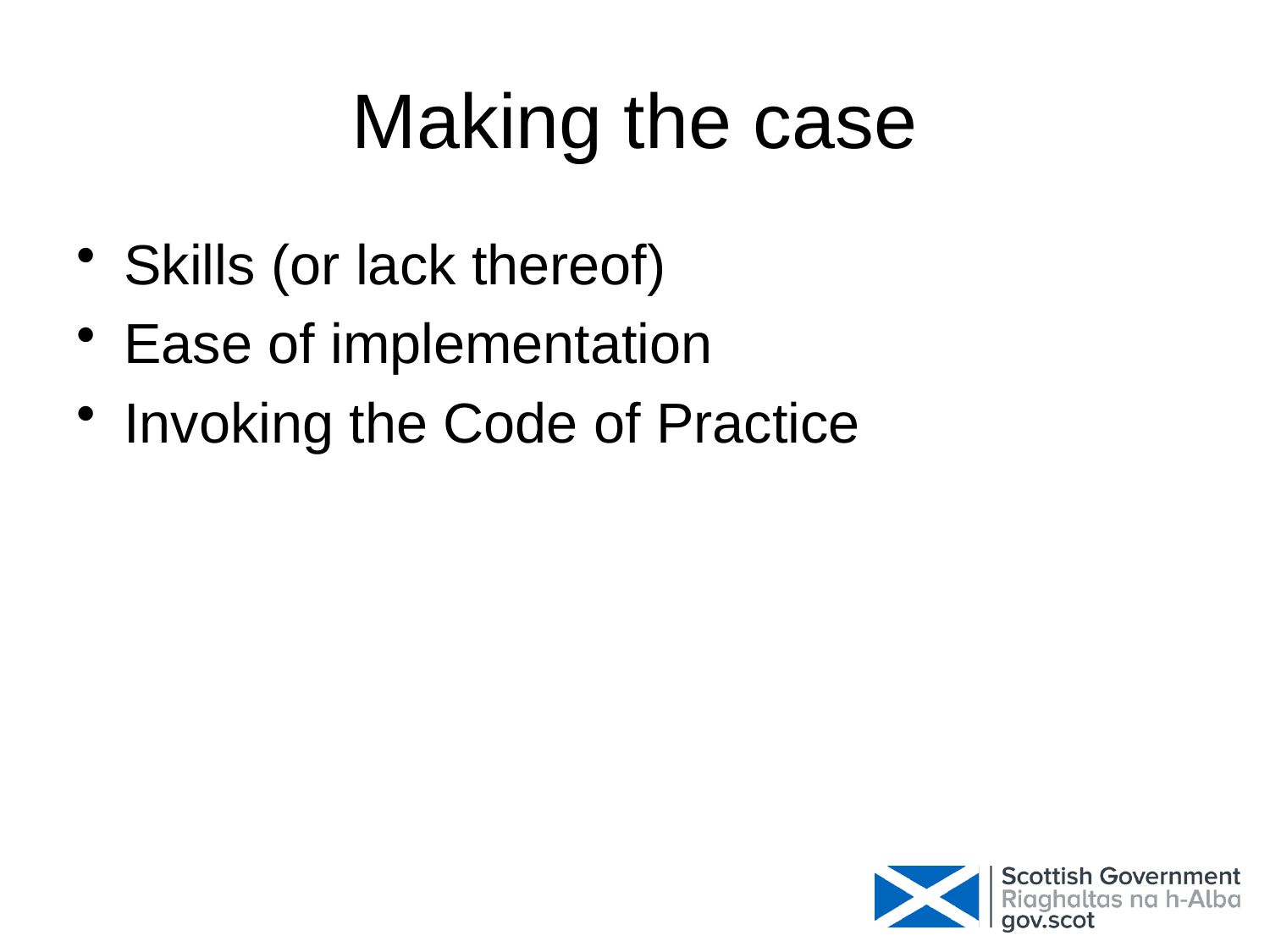

# Making the case
Skills (or lack thereof)
Ease of implementation
Invoking the Code of Practice